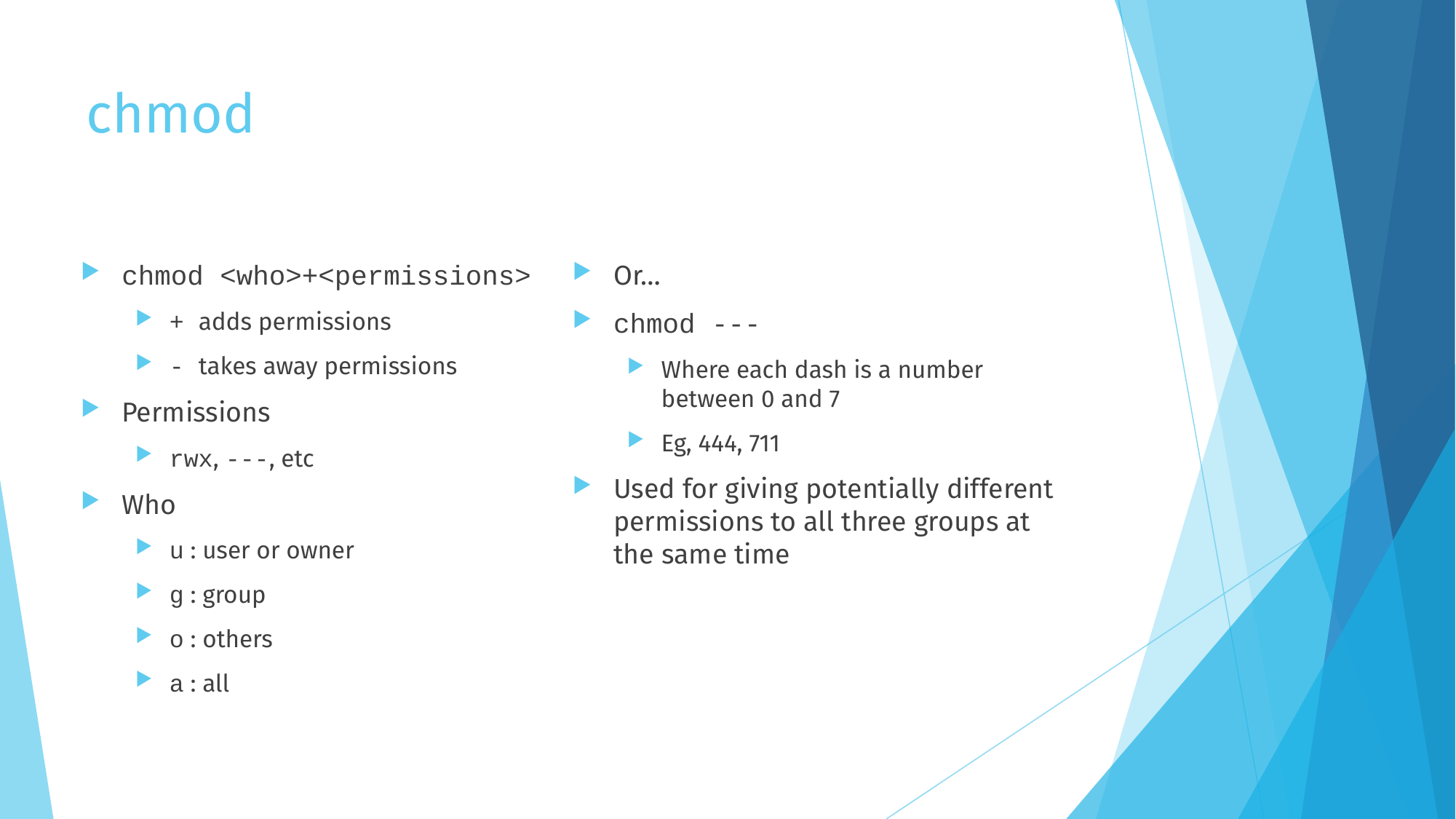

# chmod
chmod <who>+<permissions>
+ adds permissions
- takes away permissions
Permissions
rwx, ---, etc
Who
u : user or owner
g : group
o : others
a : all
Or…
chmod ---
Where each dash is a number between 0 and 7
Eg, 444, 711
Used for giving potentially different permissions to all three groups at the same time